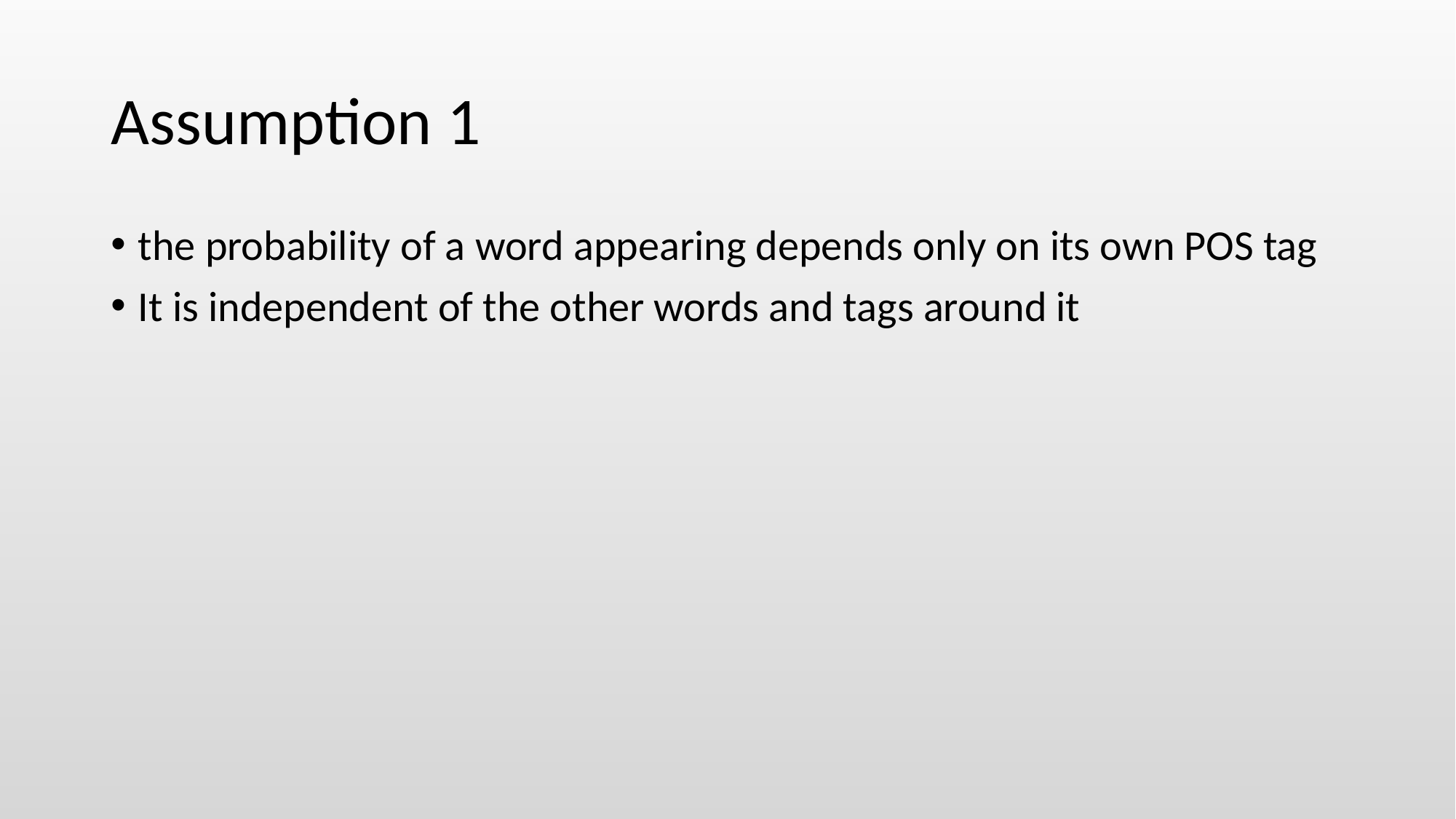

# Assumption 1
the probability of a word appearing depends only on its own POS tag
It is independent of the other words and tags around it